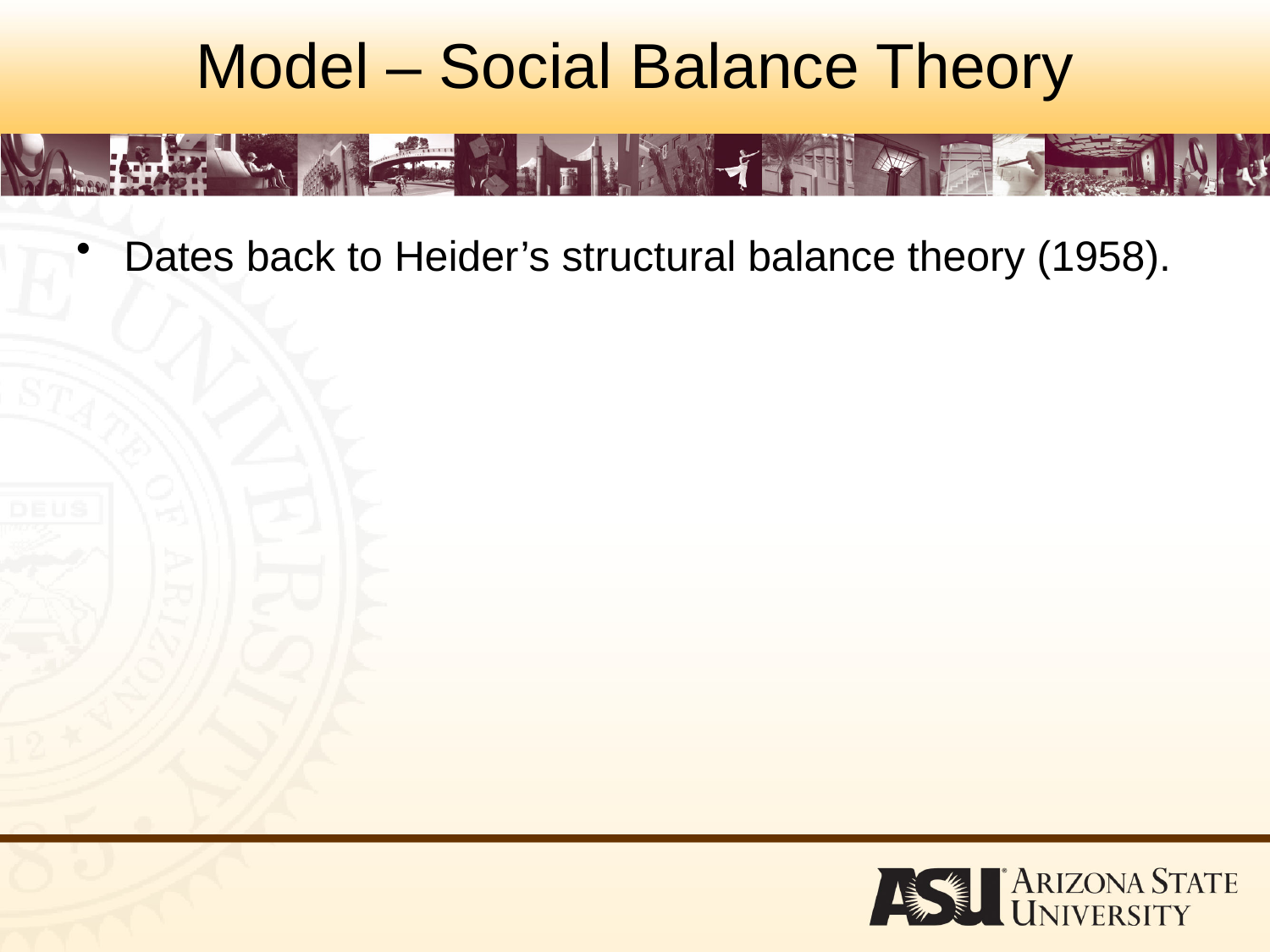

# Model – Social Balance Theory

Dates back to Heider’s structural balance theory (1958).